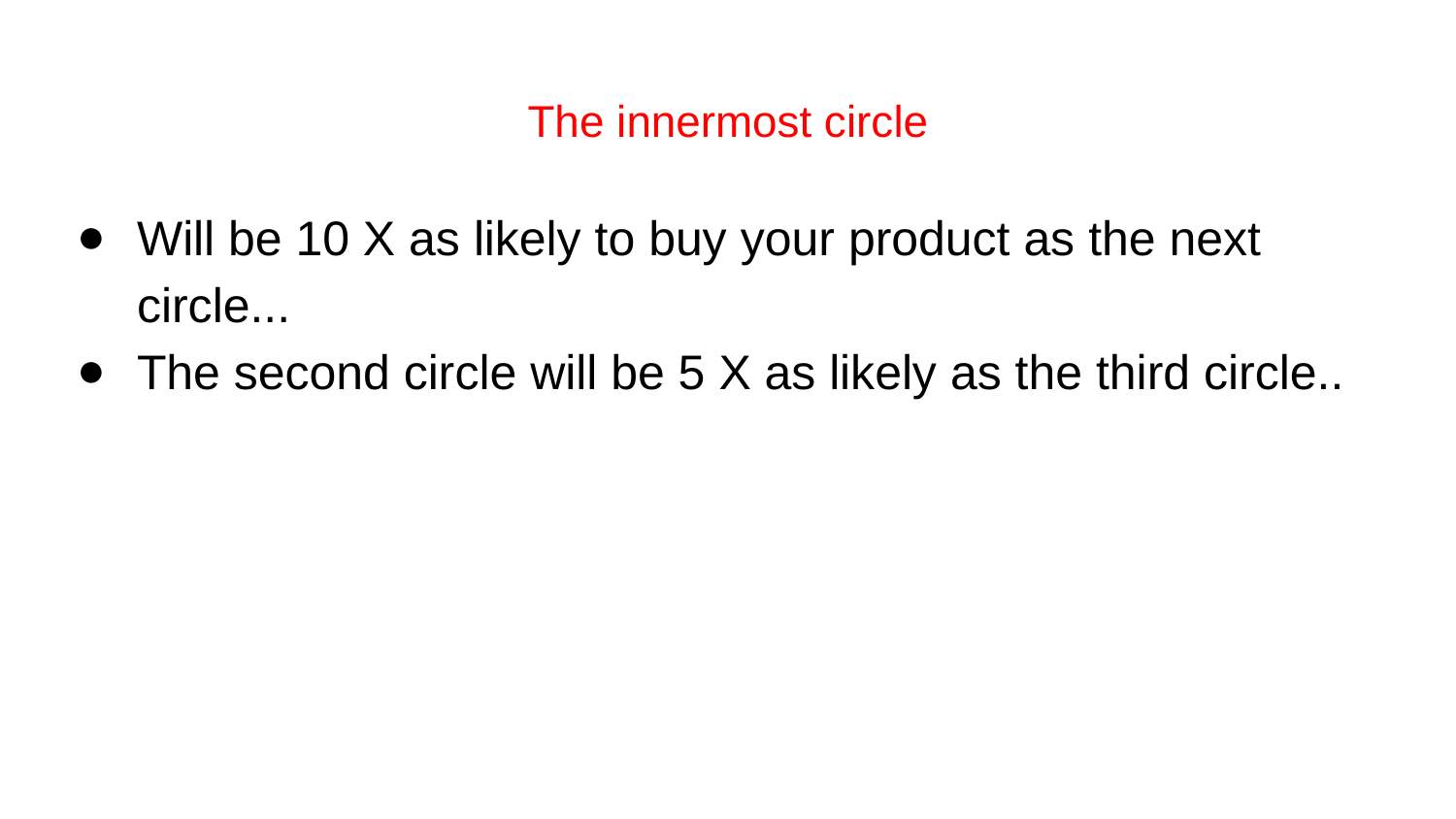

# The innermost circle

Will be 10 X as likely to buy your product as the next circle...
The second circle will be 5 X as likely as the third circle..